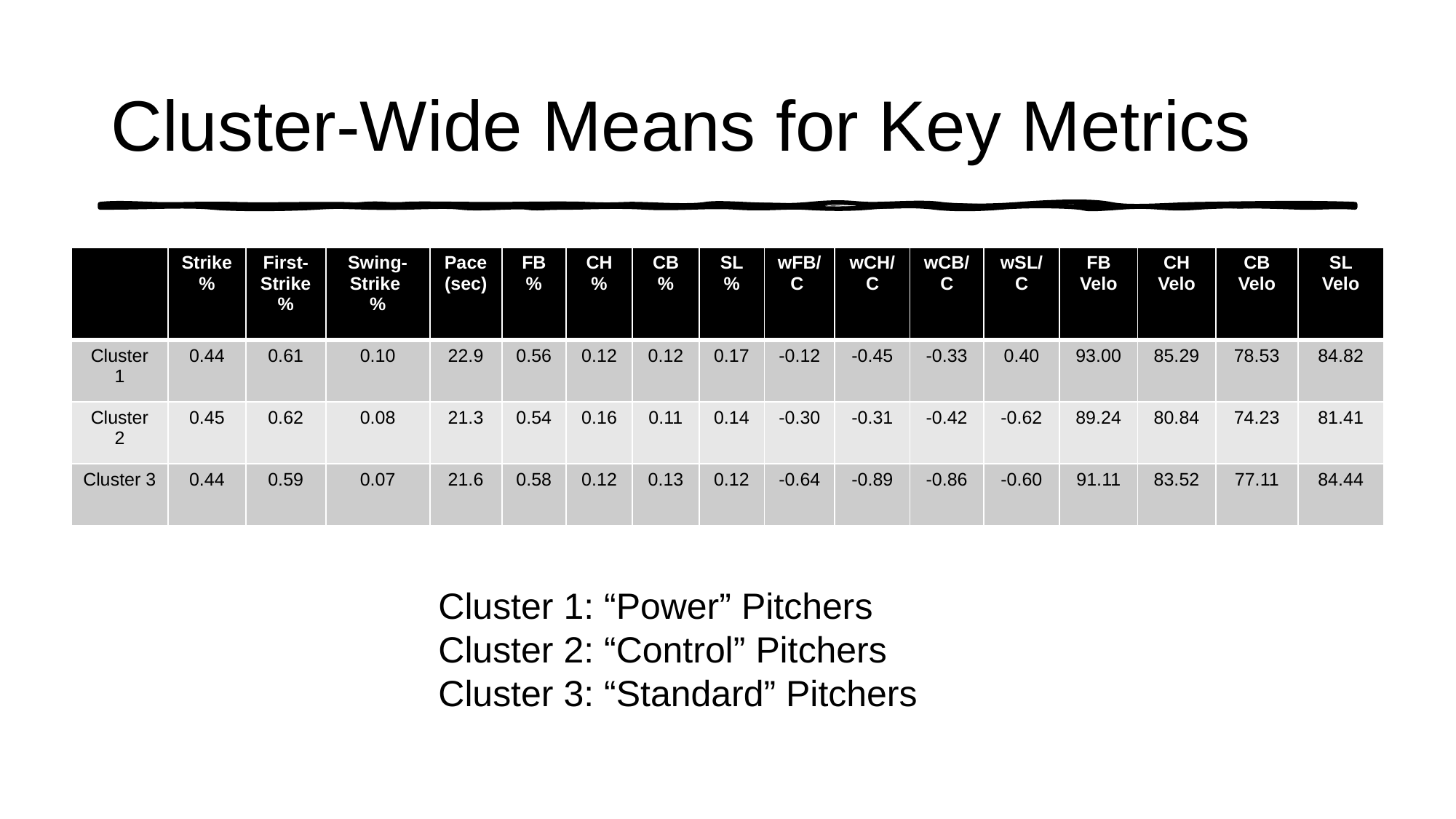

# Cluster-Wide Means for Key Metrics
|  | Strike % | First-Strike % | Swing-Strike % | Pace (sec) | FB % | CH % | CB % | SL % | wFB/C | wCH/C | wCB/C | wSL/C | FB Velo | CH Velo | CB Velo | SL Velo |
| --- | --- | --- | --- | --- | --- | --- | --- | --- | --- | --- | --- | --- | --- | --- | --- | --- |
| Cluster 1 | 0.44 | 0.61 | 0.10 | 22.9 | 0.56 | 0.12 | 0.12 | 0.17 | -0.12 | -0.45 | -0.33 | 0.40 | 93.00 | 85.29 | 78.53 | 84.82 |
| Cluster 2 | 0.45 | 0.62 | 0.08 | 21.3 | 0.54 | 0.16 | 0.11 | 0.14 | -0.30 | -0.31 | -0.42 | -0.62 | 89.24 | 80.84 | 74.23 | 81.41 |
| Cluster 3 | 0.44 | 0.59 | 0.07 | 21.6 | 0.58 | 0.12 | 0.13 | 0.12 | -0.64 | -0.89 | -0.86 | -0.60 | 91.11 | 83.52 | 77.11 | 84.44 |
Cluster 1: “Power” Pitchers
Cluster 2: “Control” Pitchers
Cluster 3: “Standard” Pitchers